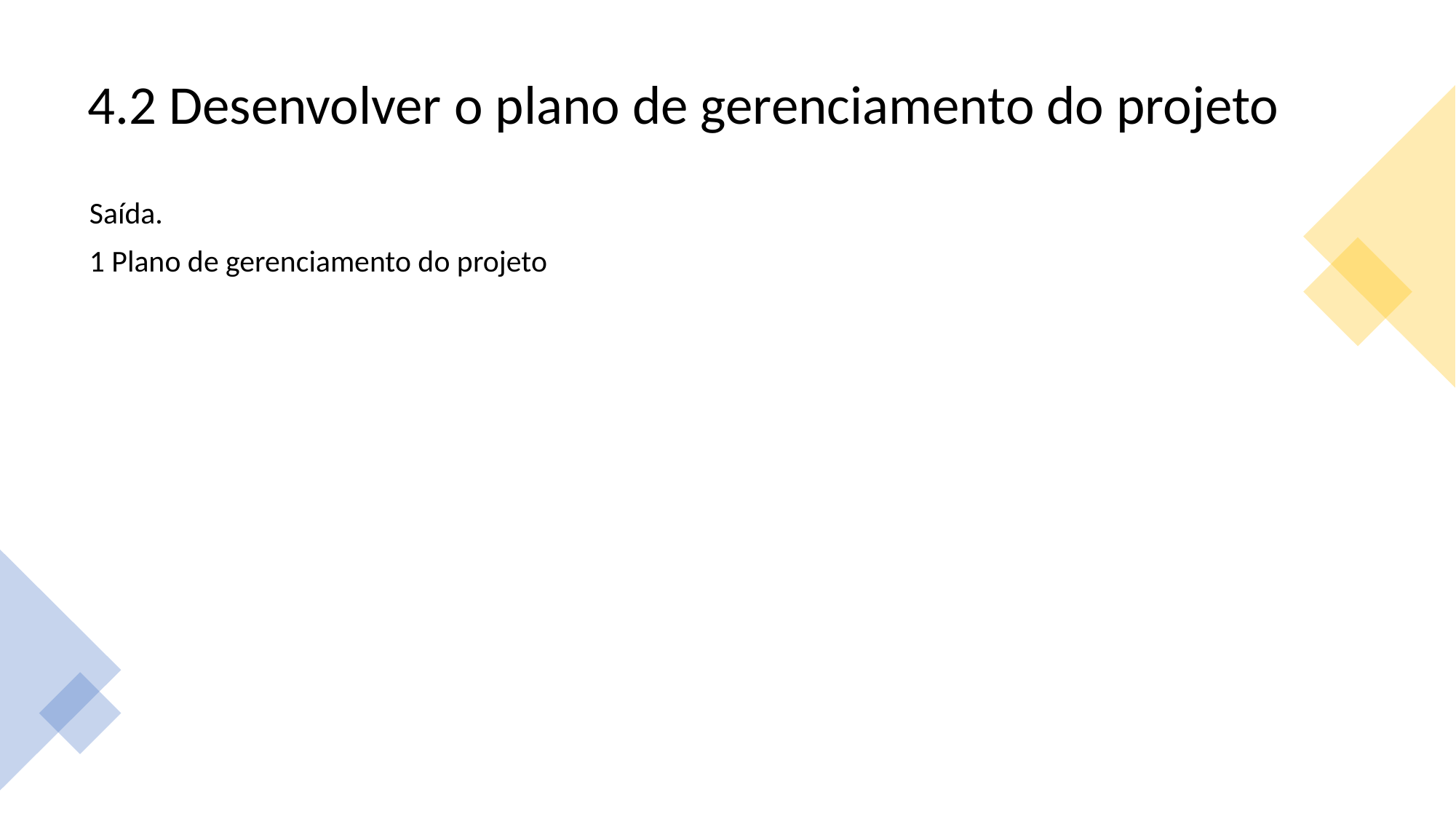

# 4.2 Desenvolver o plano de gerenciamento do projeto

Saída.
1 Plano de gerenciamento do projeto